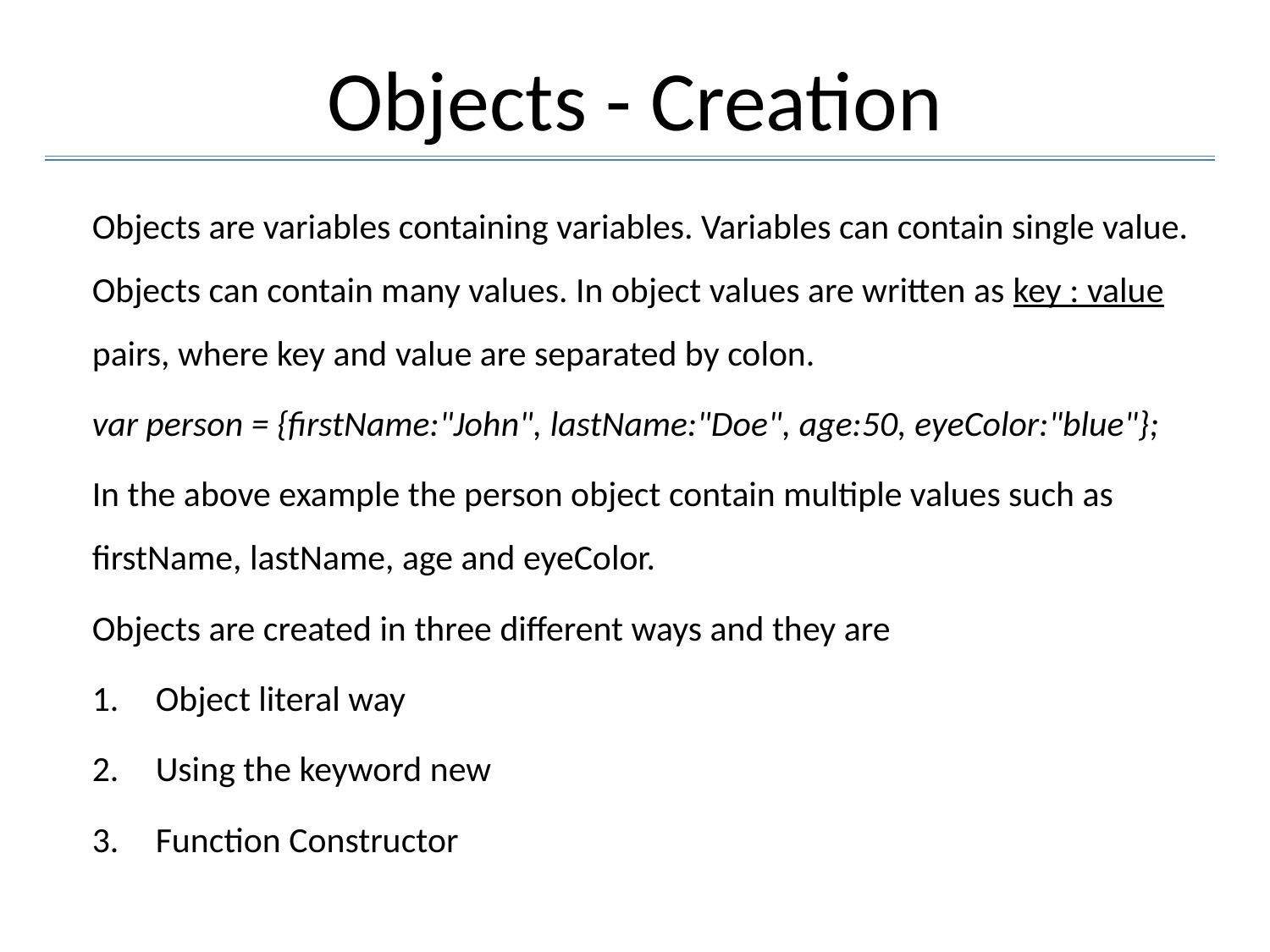

# Objects - Creation
Objects are variables containing variables. Variables can contain single value. Objects can contain many values. In object values are written as key : value pairs, where key and value are separated by colon.
var person = {firstName:"John", lastName:"Doe", age:50, eyeColor:"blue"};
In the above example the person object contain multiple values such as firstName, lastName, age and eyeColor.
Objects are created in three different ways and they are
Object literal way
Using the keyword new
Function Constructor